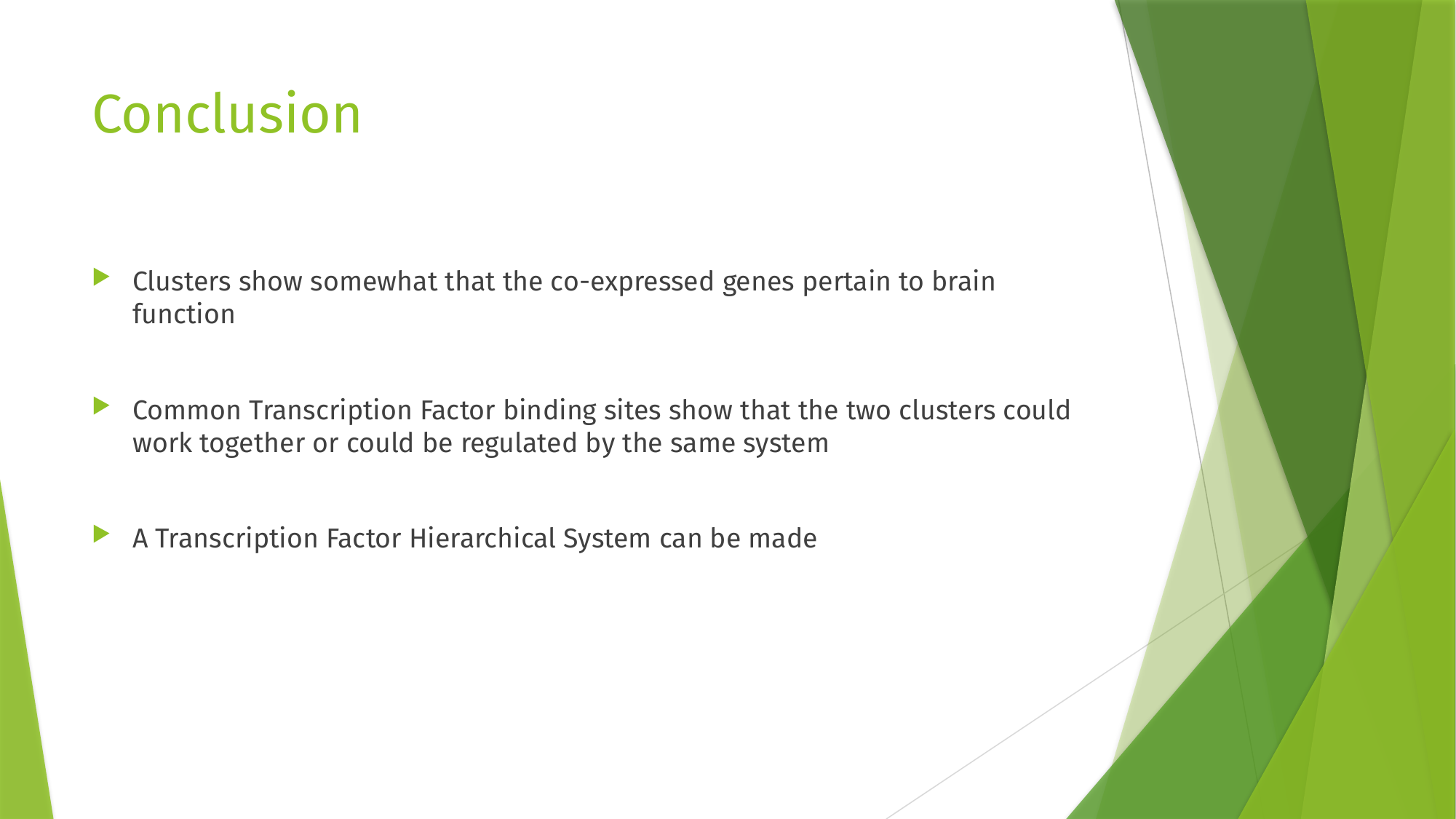

# Conclusion
Clusters show somewhat that the co-expressed genes pertain to brain function

Common Transcription Factor binding sites show that the two clusters could work together or could be regulated by the same system

A Transcription Factor Hierarchical System can be made